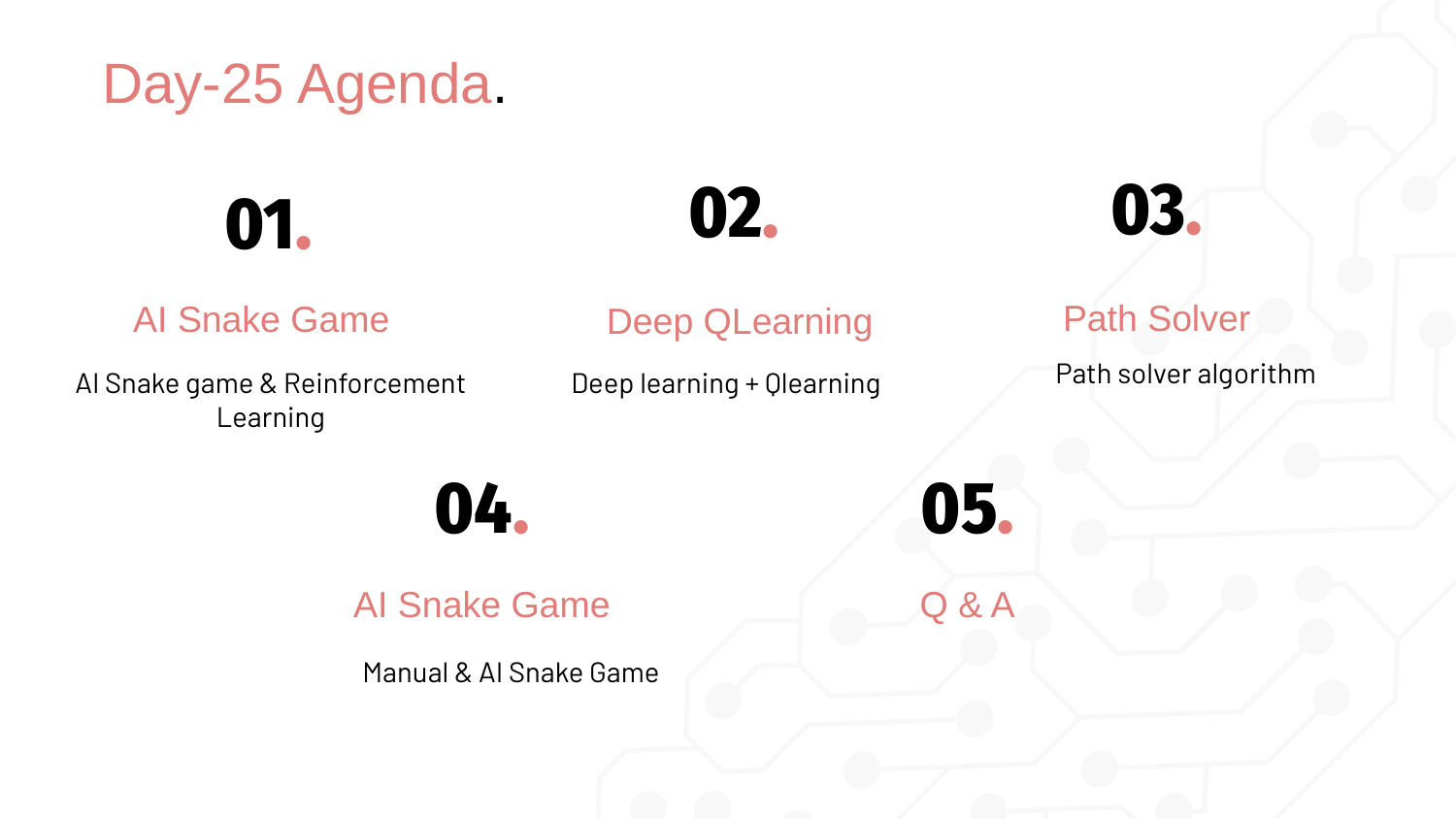

# Day-25 Agenda.
03.
02.
01.
Path Solver
AI Snake Game
Deep QLearning
Path solver algorithm
AI Snake game & Reinforcement Learning
Deep learning + Qlearning
04.
05.
AI Snake Game
Q & A
Manual & AI Snake Game